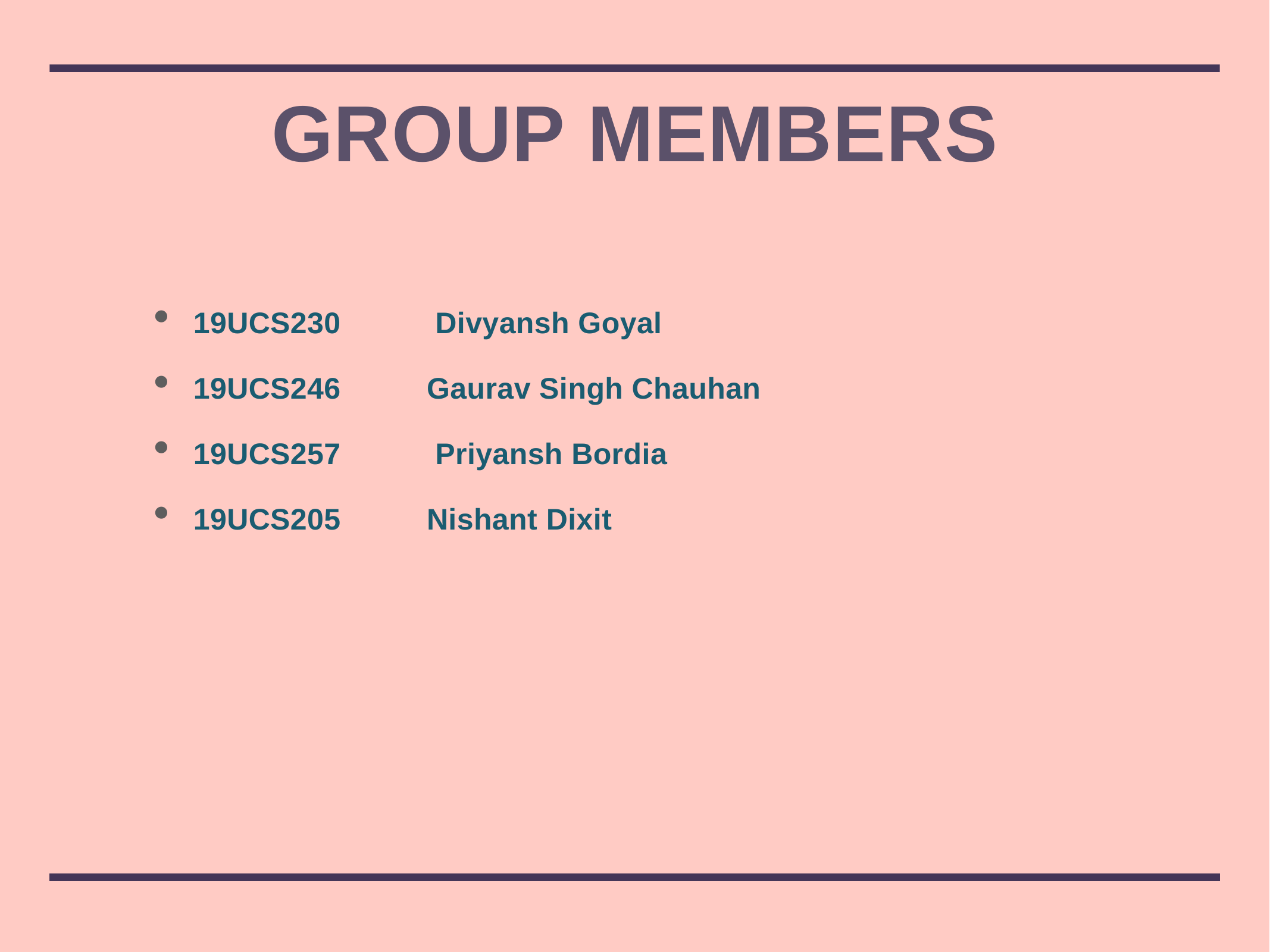

# Group members
19UCS230           Divyansh Goyal
19UCS246          Gaurav Singh Chauhan
19UCS257           Priyansh Bordia
19UCS205          Nishant Dixit
28